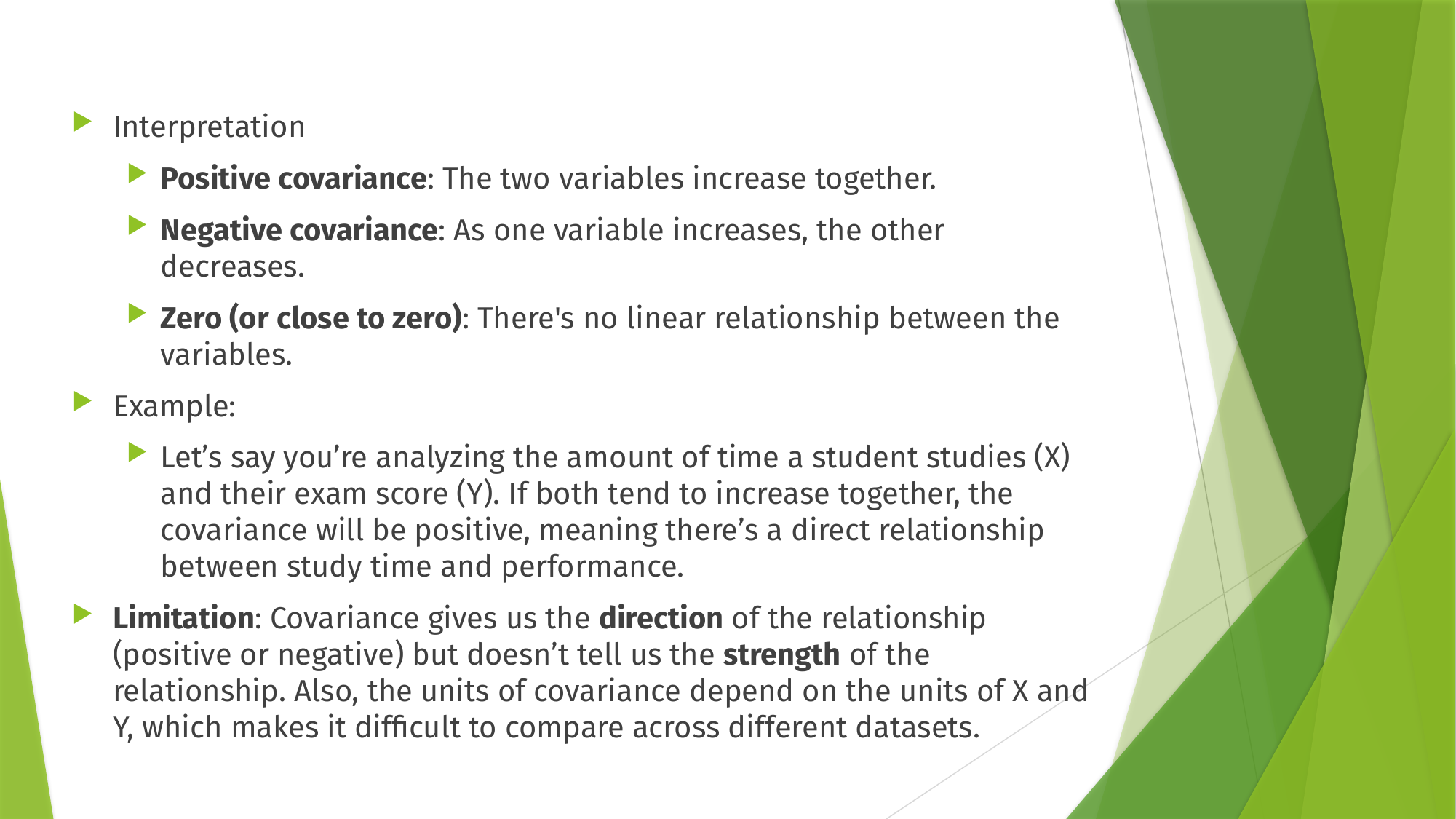

Interpretation
Positive covariance: The two variables increase together.
Negative covariance: As one variable increases, the other decreases.
Zero (or close to zero): There's no linear relationship between the variables.
Example:
Let’s say you’re analyzing the amount of time a student studies (X) and their exam score (Y). If both tend to increase together, the covariance will be positive, meaning there’s a direct relationship between study time and performance.
Limitation: Covariance gives us the direction of the relationship (positive or negative) but doesn’t tell us the strength of the relationship. Also, the units of covariance depend on the units of X and Y, which makes it difficult to compare across different datasets.